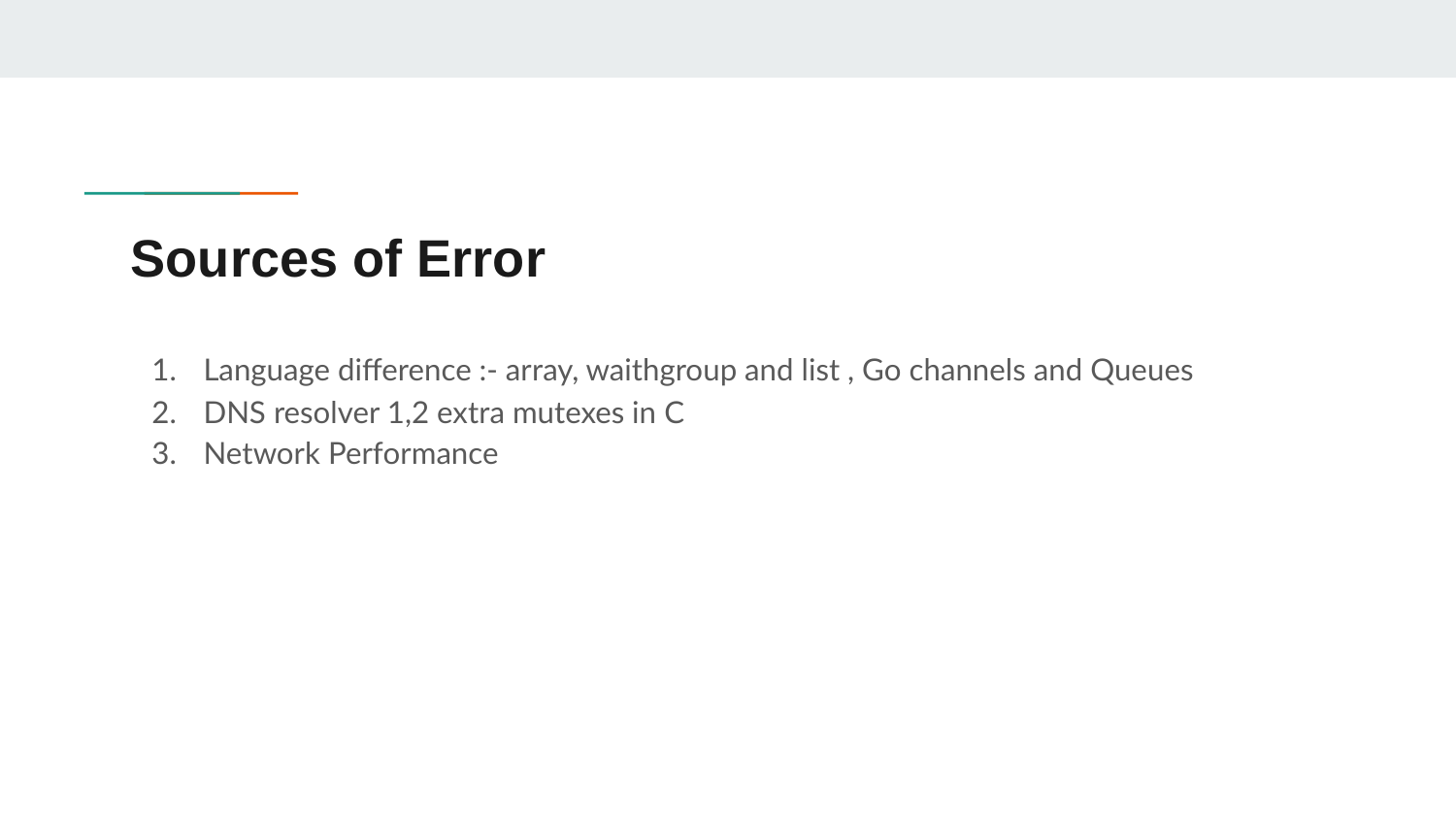

# Sources of Error

Language difference :- array, waithgroup and list , Go channels and Queues
DNS resolver 1,2 extra mutexes in C
Network Performance